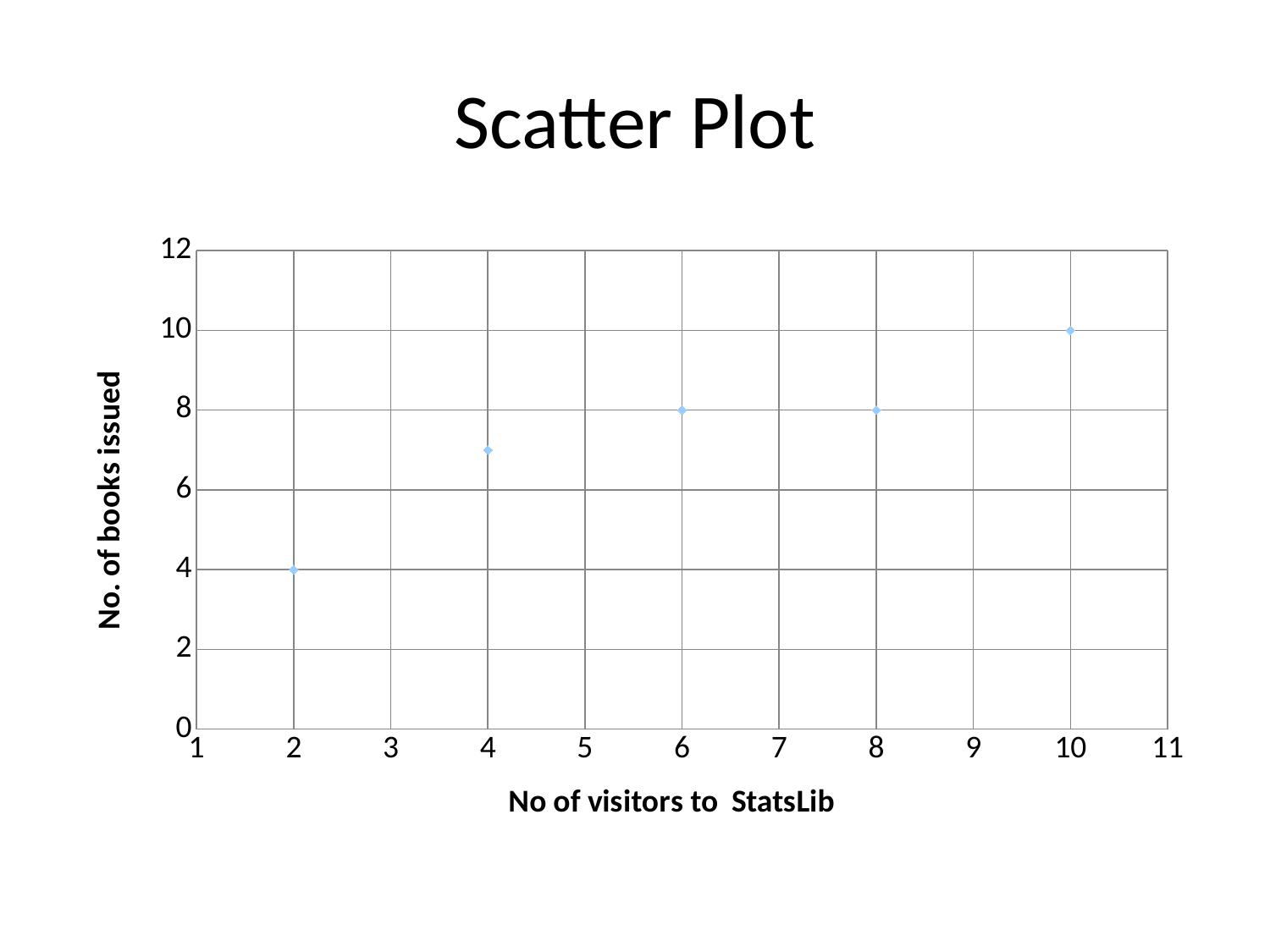

# Scatter Plot

### Chart

| Category | No of books issued(Y) |
|---|---|